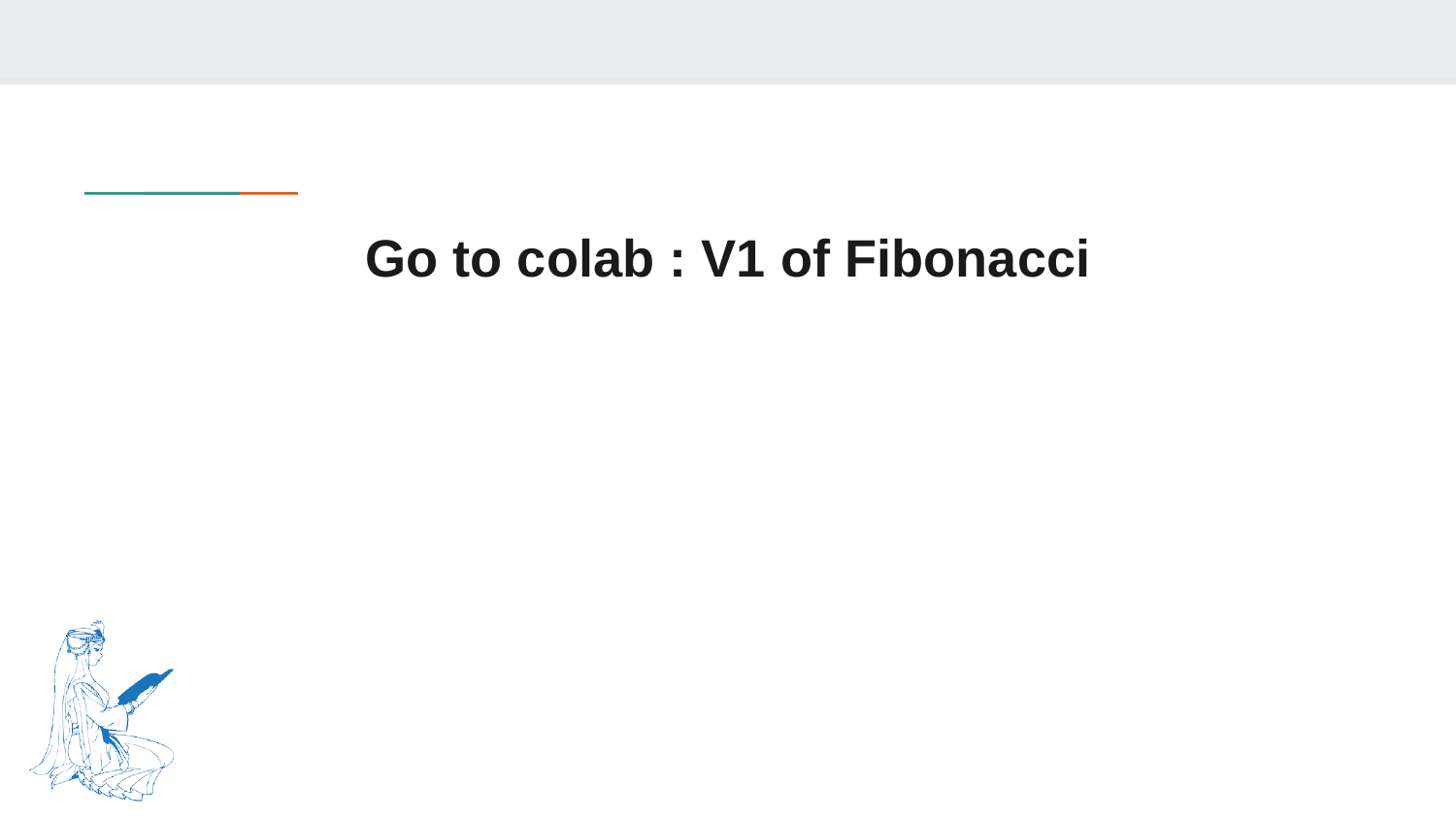

# Go to colab : V1 of Fibonacci